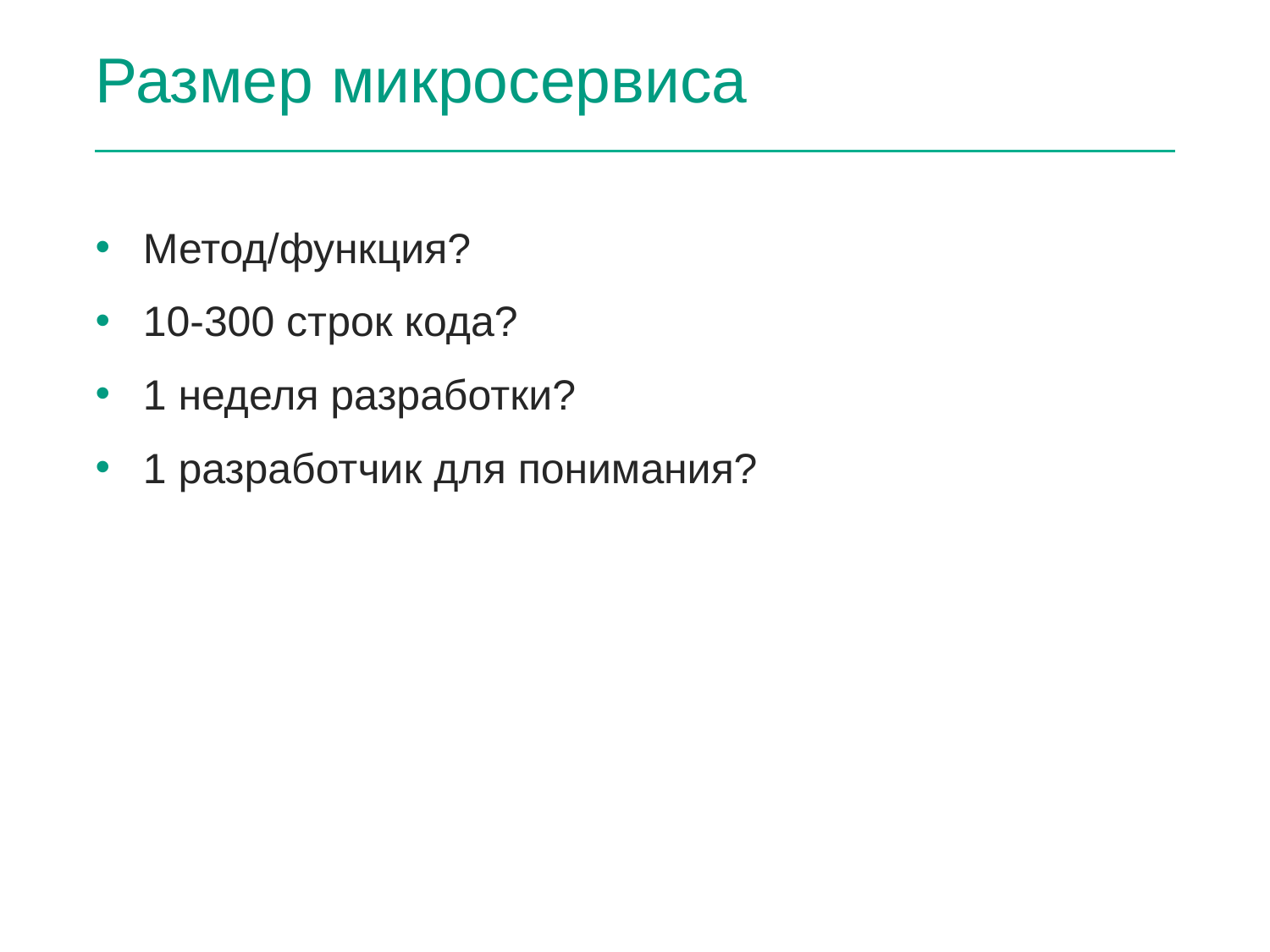

# Размер микросервиса
Метод/функция?
10-300 строк кода?
1 неделя разработки?
1 разработчик для понимания?